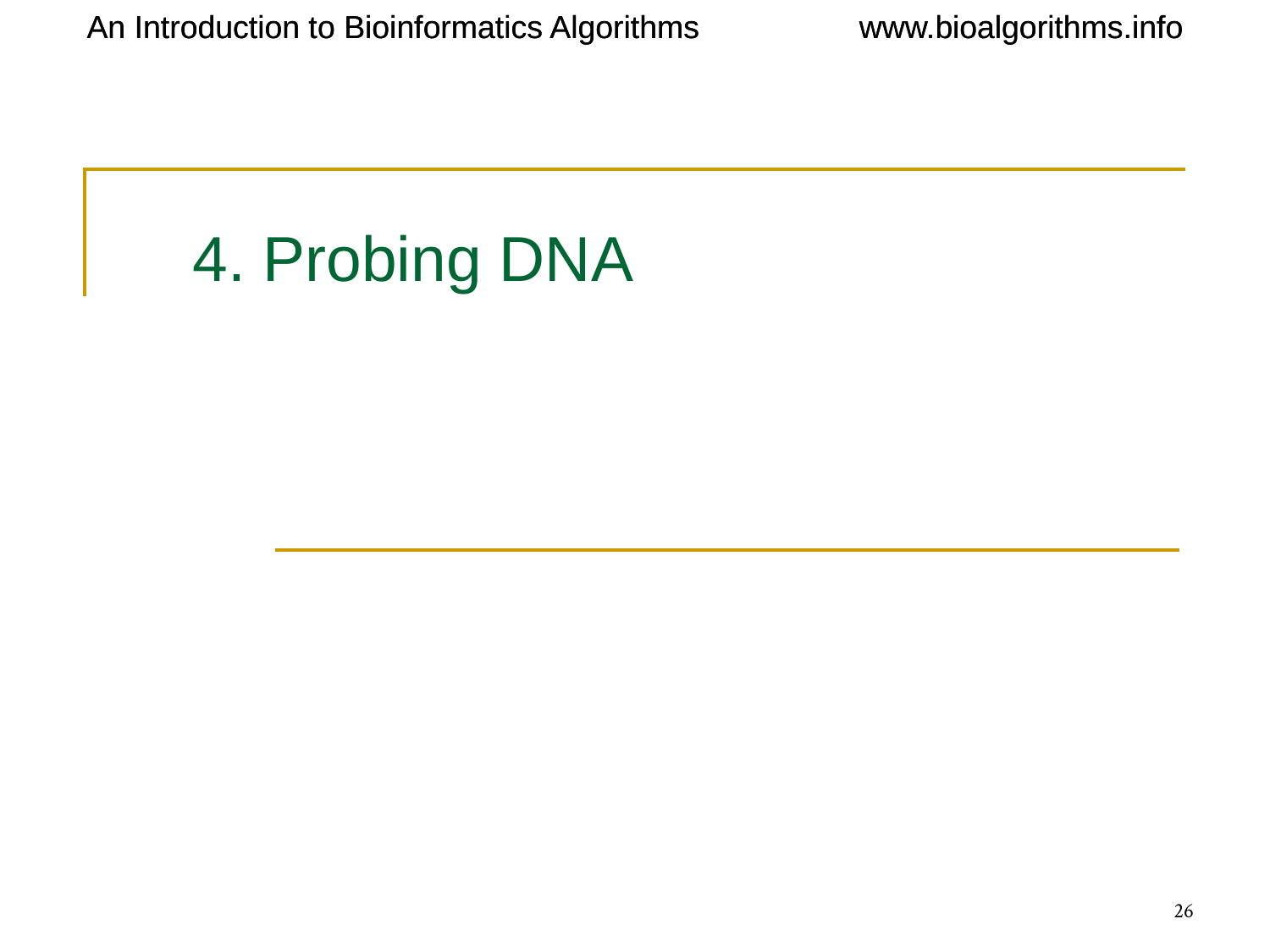

An Introduction to Bioinformatics Algorithms
www.bioalgorithms.info
# 4. Probing DNA

26